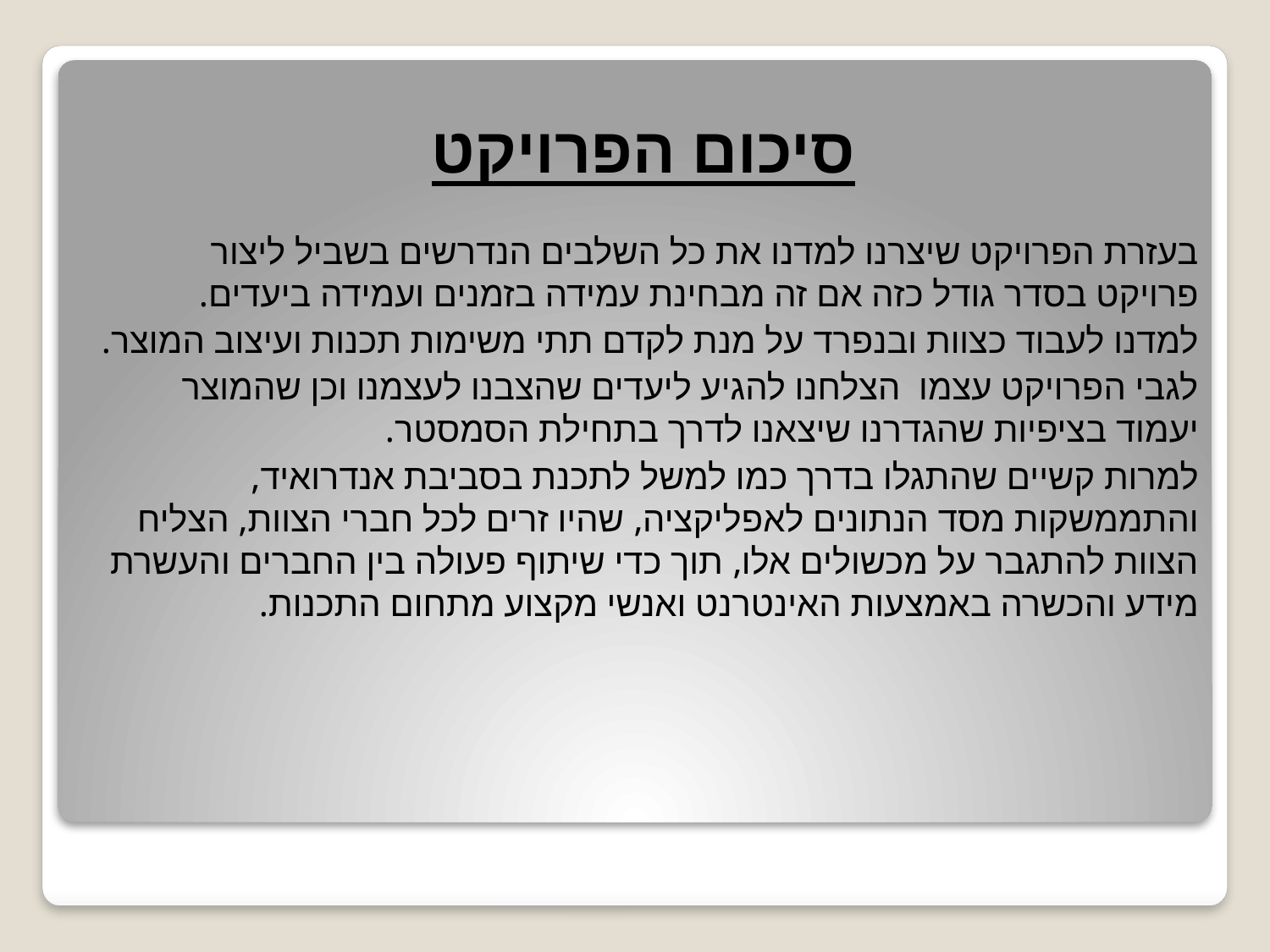

# סיכום הפרויקט
בעזרת הפרויקט שיצרנו למדנו את כל השלבים הנדרשים בשביל ליצור פרויקט בסדר גודל כזה אם זה מבחינת עמידה בזמנים ועמידה ביעדים.
למדנו לעבוד כצוות ובנפרד על מנת לקדם תתי משימות תכנות ועיצוב המוצר.
לגבי הפרויקט עצמו  הצלחנו להגיע ליעדים שהצבנו לעצמנו וכן שהמוצר יעמוד בציפיות שהגדרנו שיצאנו לדרך בתחילת הסמסטר.
למרות קשיים שהתגלו בדרך כמו למשל לתכנת בסביבת אנדרואיד, והתממשקות מסד הנתונים לאפליקציה, שהיו זרים לכל חברי הצוות, הצליח הצוות להתגבר על מכשולים אלו, תוך כדי שיתוף פעולה בין החברים והעשרת מידע והכשרה באמצעות האינטרנט ואנשי מקצוע מתחום התכנות.